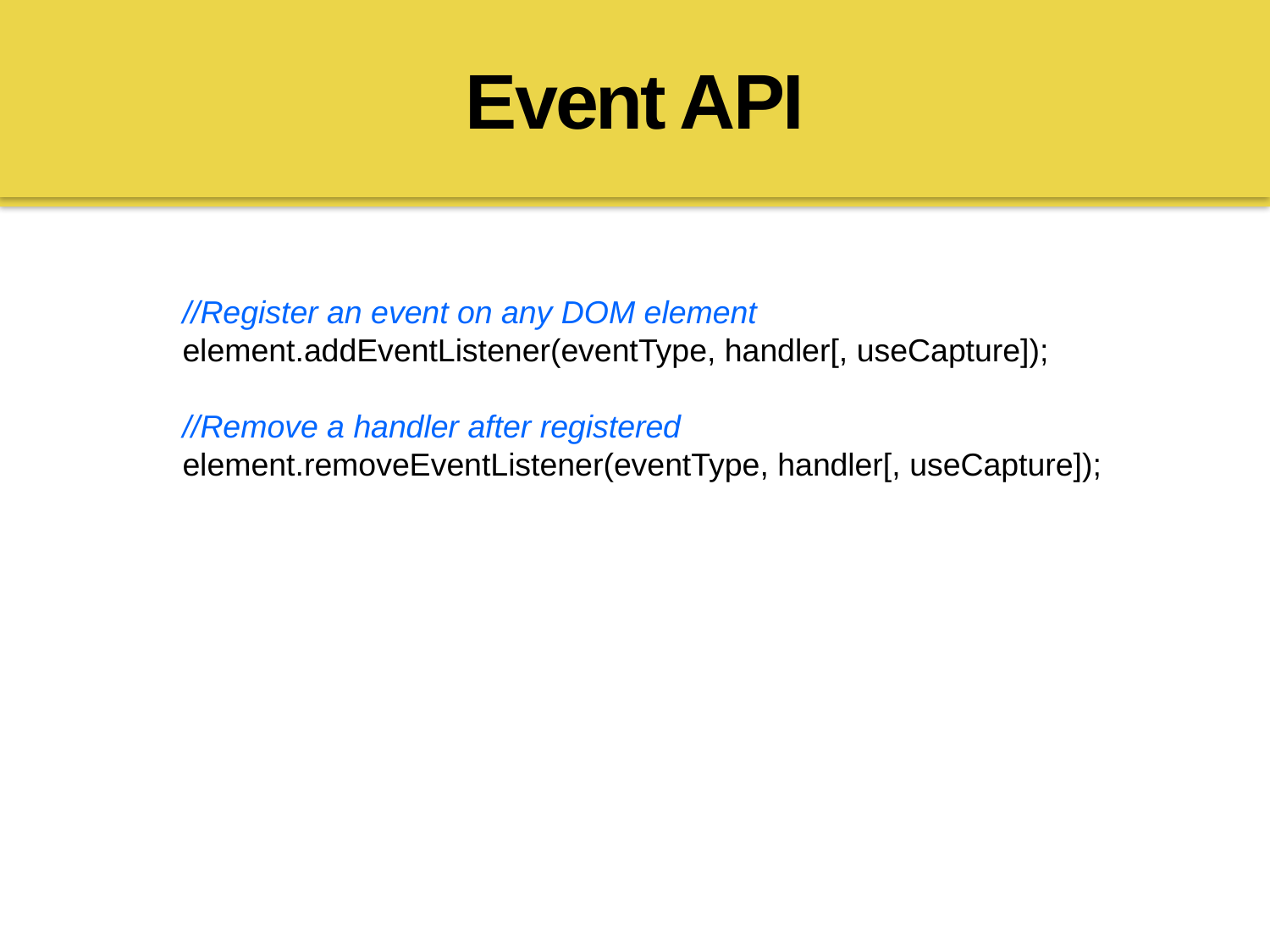

Event API

//Register an event on any DOM element
element.addEventListener(eventType, handler[, useCapture]);

//Remove a handler after registered
element.removeEventListener(eventType, handler[, useCapture]);